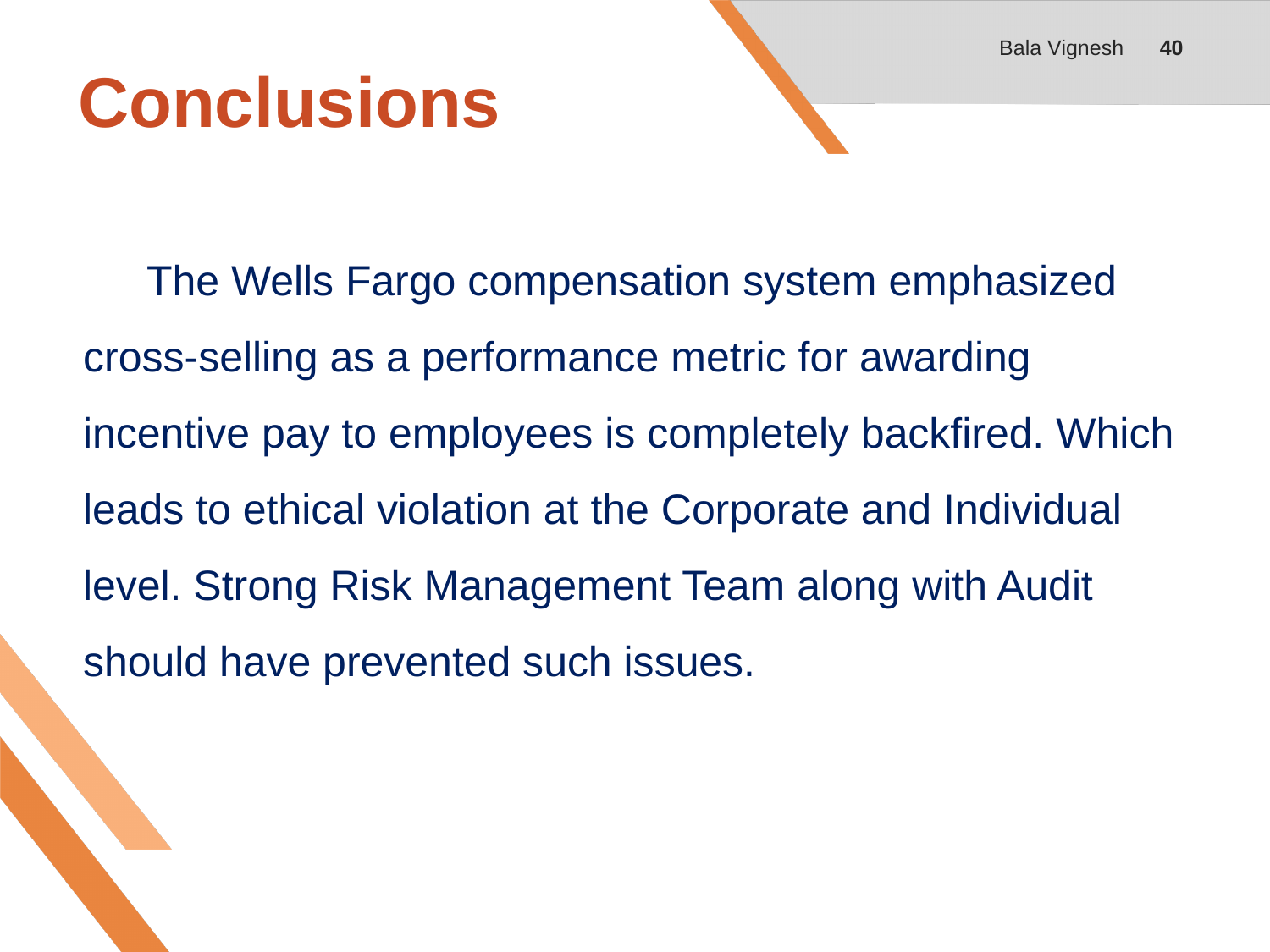

# Conclusions
Bala Vignesh
40

The Wells Fargo compensation system emphasized cross-selling as a performance metric for awarding incentive pay to employees is completely backfired. Which leads to ethical violation at the Corporate and Individual level. Strong Risk Management Team along with Audit should have prevented such issues.